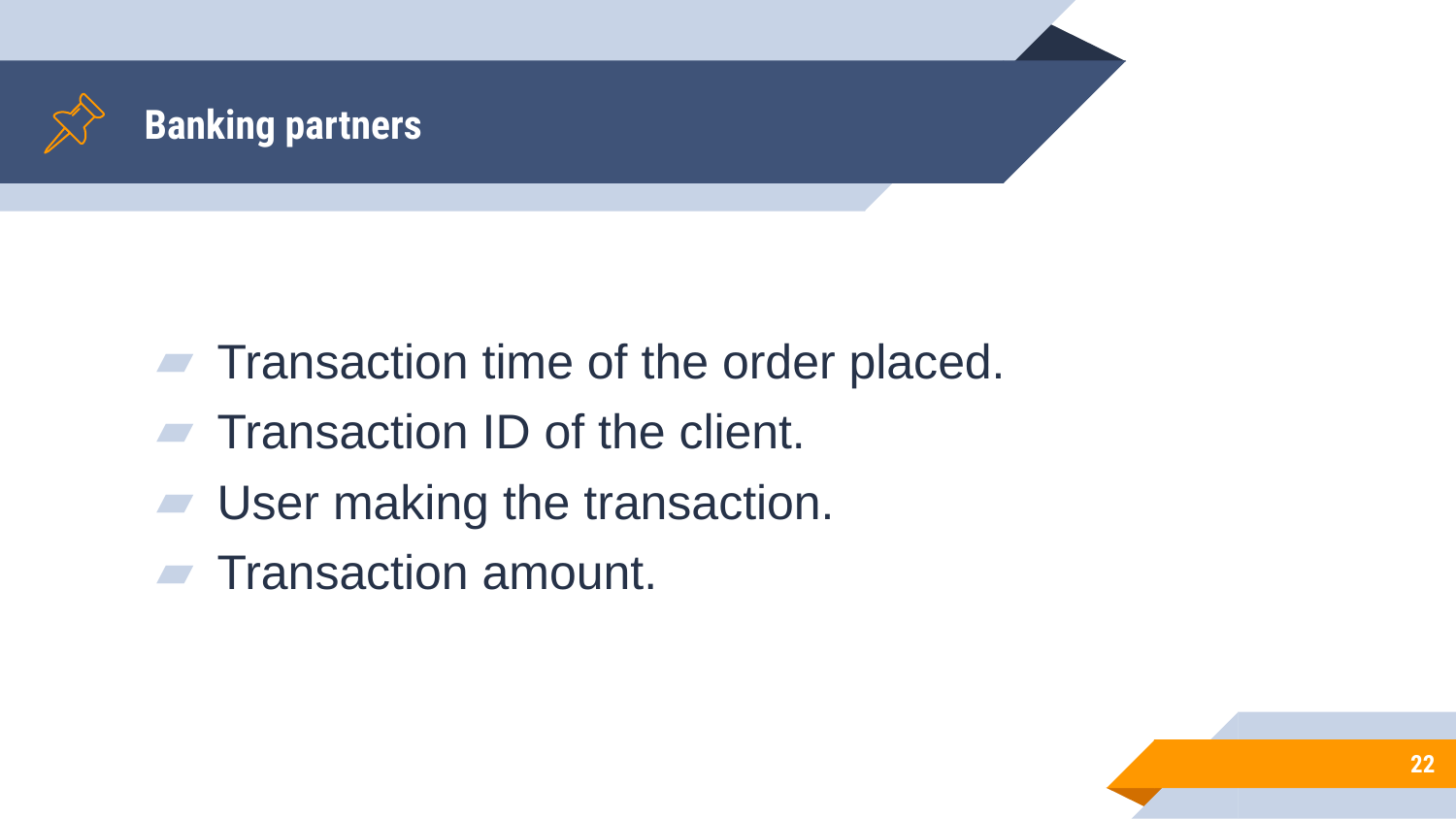

# Banking partners

Transaction time of the order placed.
Transaction ID of the client.
User making the transaction.
Transaction amount.

22